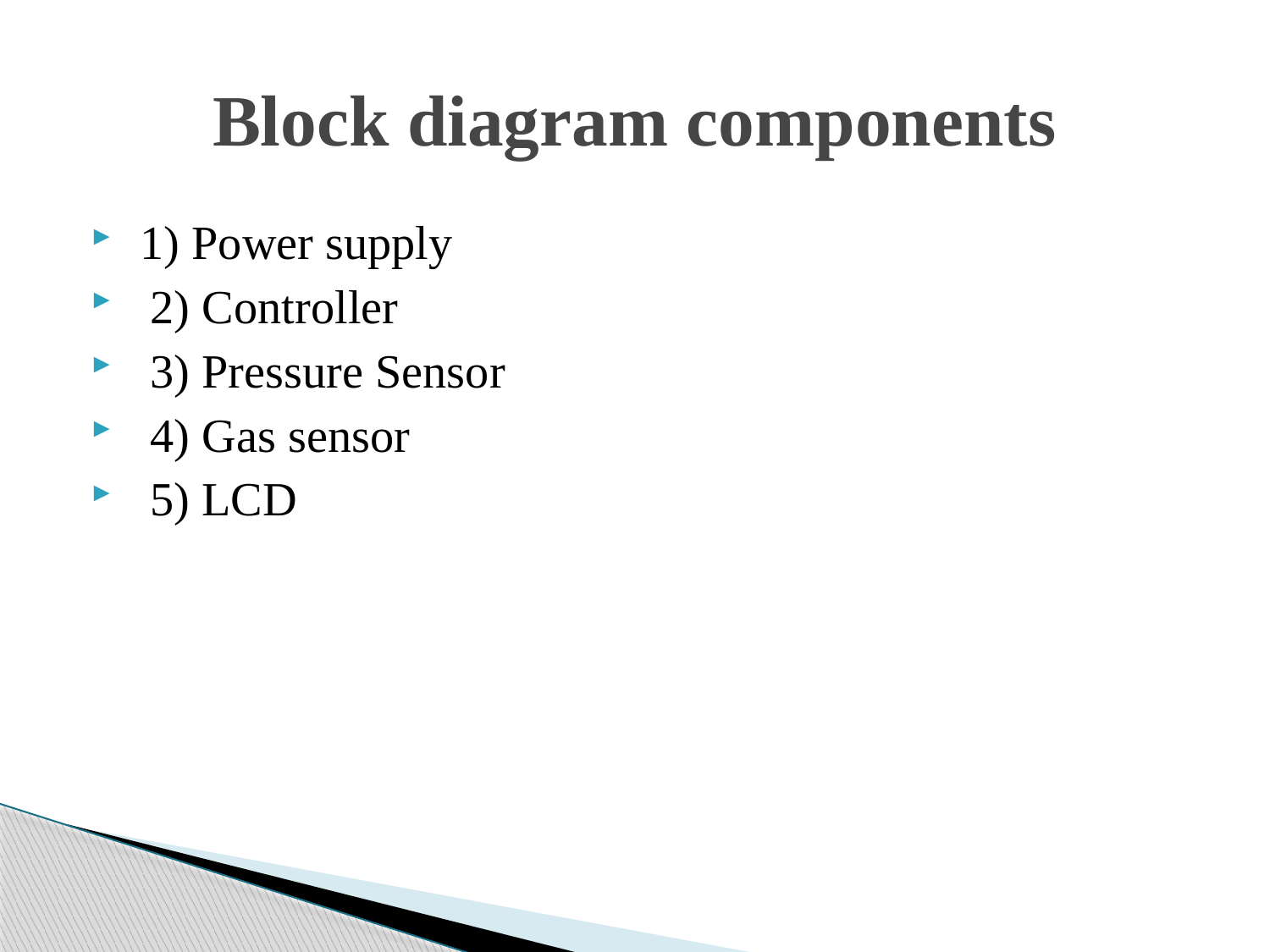

# Block diagram components
 1) Power supply
  2) Controller
  3) Pressure Sensor
  4) Gas sensor
  5) LCD